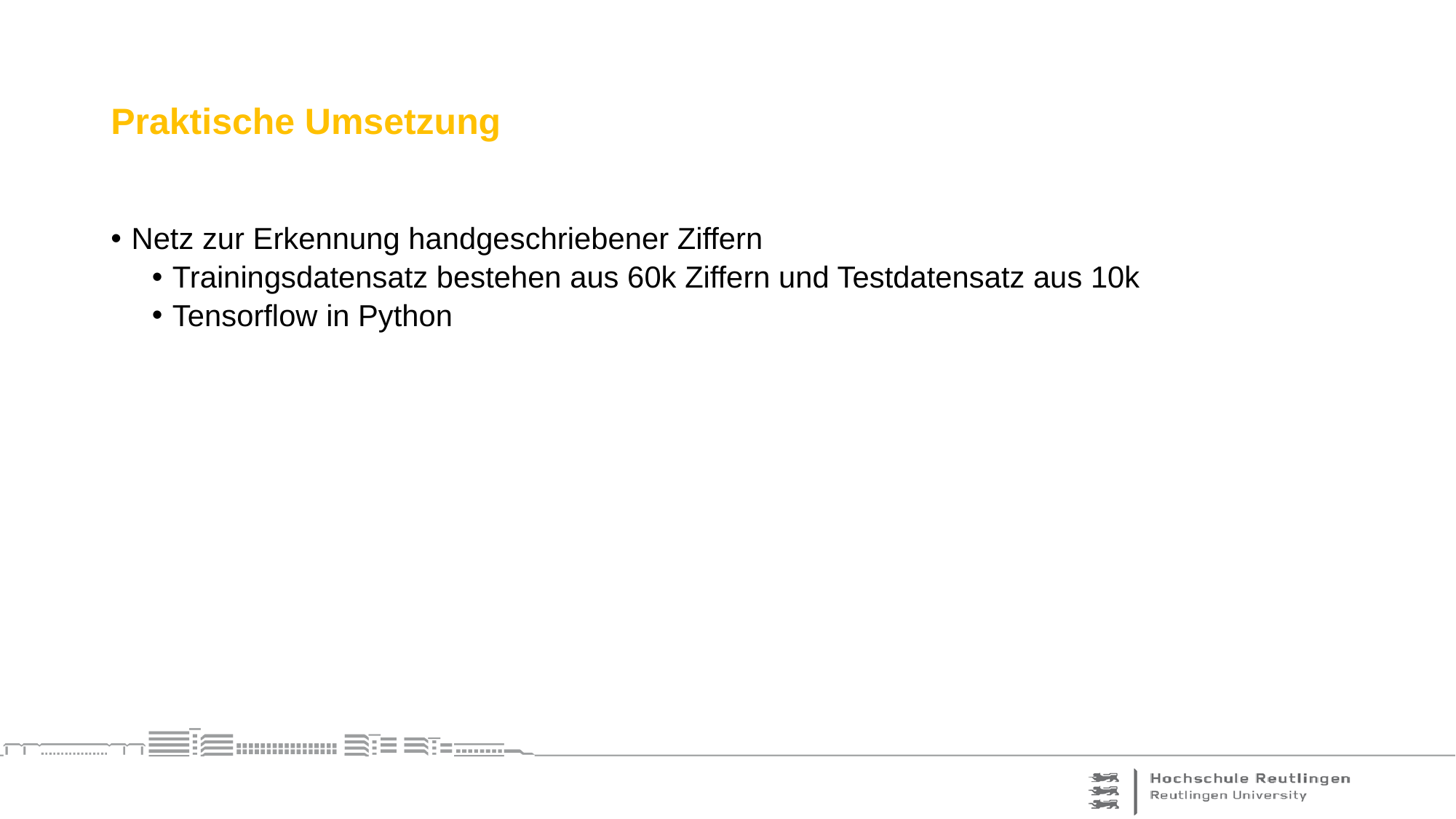

# Praktische Umsetzung
Netz zur Erkennung handgeschriebener Ziffern
Trainingsdatensatz bestehen aus 60k Ziffern und Testdatensatz aus 10k
Tensorflow in Python